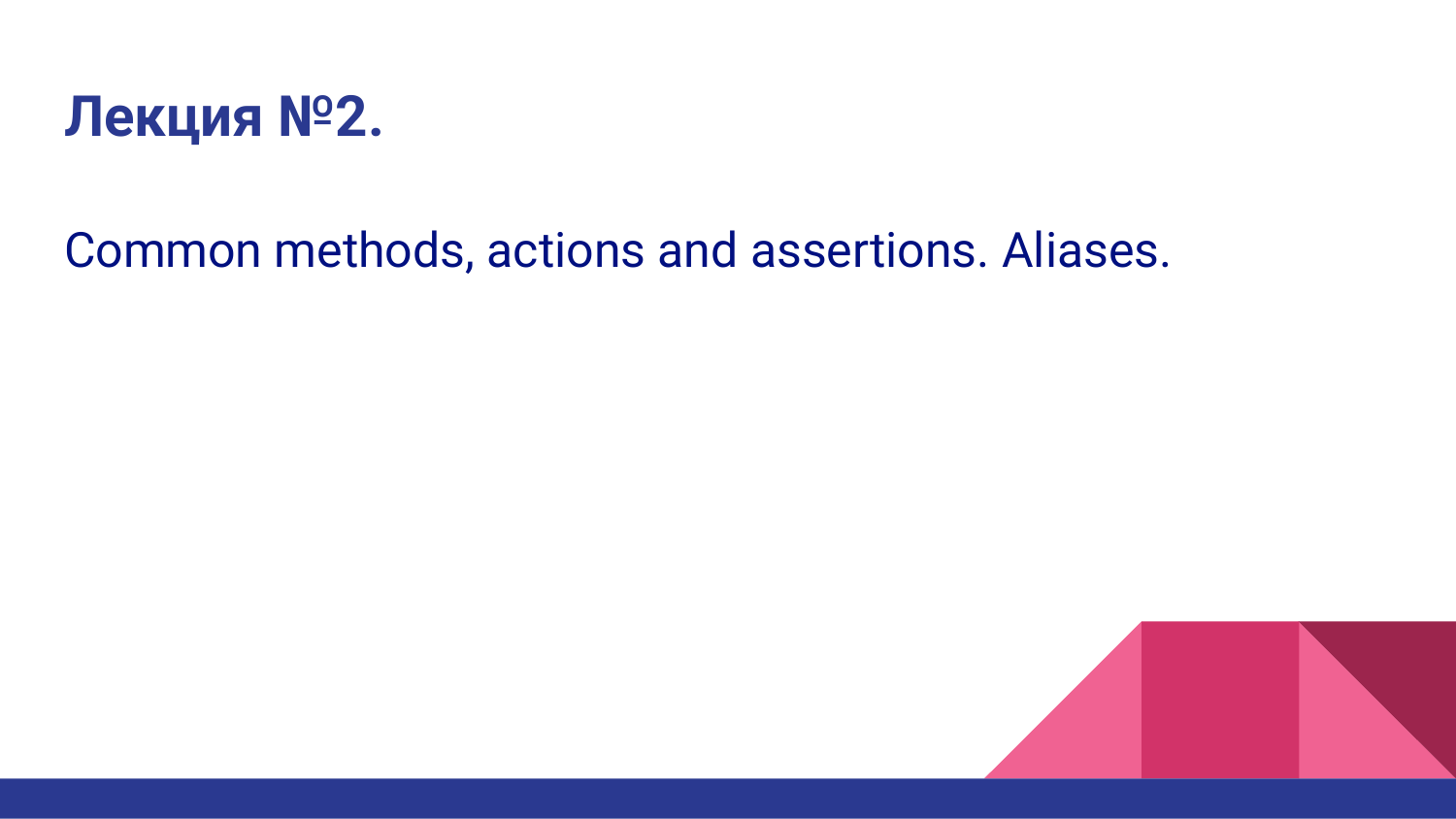

# Лекция №2.
Common methods, actions and assertions. Aliases.